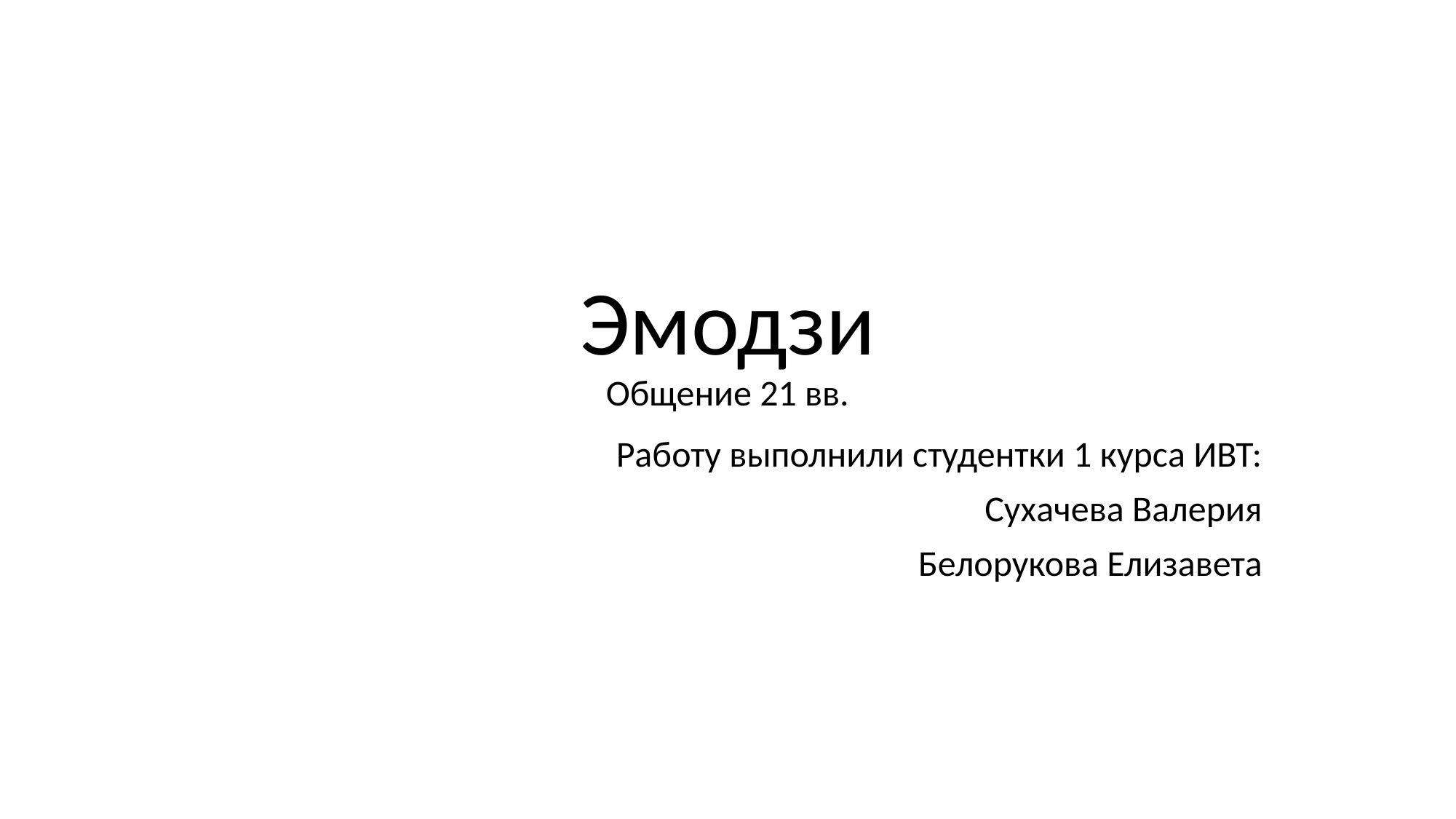

# Эмодзи Общение 21 вв.
Работу выполнили студентки 1 курса ИВТ:
Сухачева Валерия
Белорукова Елизавета